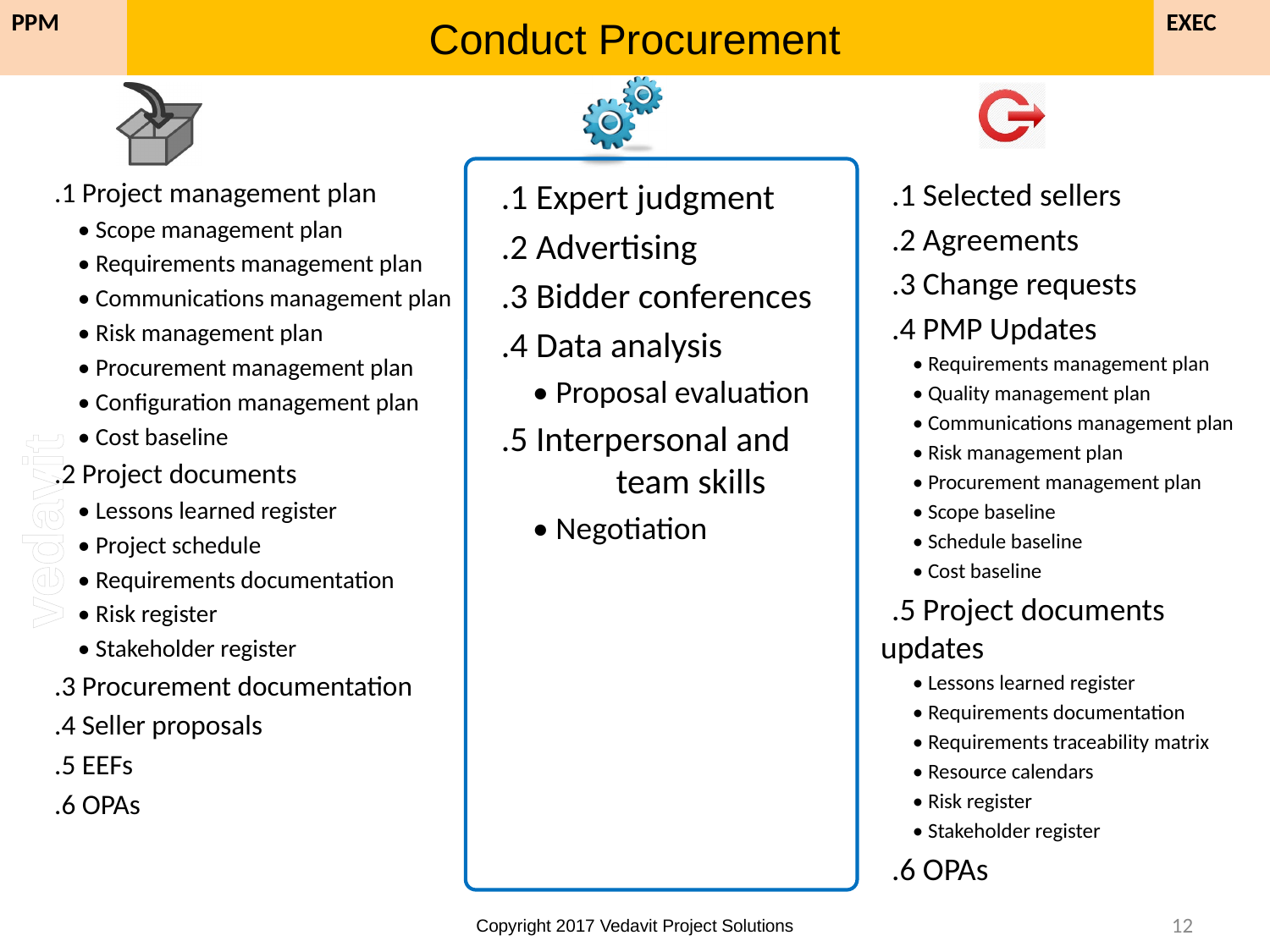

# Conduct Procurement
EXEC
PPM
.1 Project management plan
• Scope management plan
• Requirements management plan
• Communications management plan
• Risk management plan
• Procurement management plan
• Configuration management plan
• Cost baseline
.2 Project documents
• Lessons learned register
• Project schedule
• Requirements documentation
• Risk register
• Stakeholder register
.3 Procurement documentation
.4 Seller proposals
.5 EEFs
.6 OPAs
.1 Expert judgment
.2 Advertising
.3 Bidder conferences
.4 Data analysis
• Proposal evaluation
.5 Interpersonal and 	team skills
• Negotiation
.1 Selected sellers
.2 Agreements
.3 Change requests
.4 PMP Updates
• Requirements management plan
• Quality management plan
• Communications management plan
• Risk management plan
• Procurement management plan
• Scope baseline
• Schedule baseline
• Cost baseline
.5 Project documents updates
• Lessons learned register
• Requirements documentation
• Requirements traceability matrix
• Resource calendars
• Risk register
• Stakeholder register
.6 OPAs
12